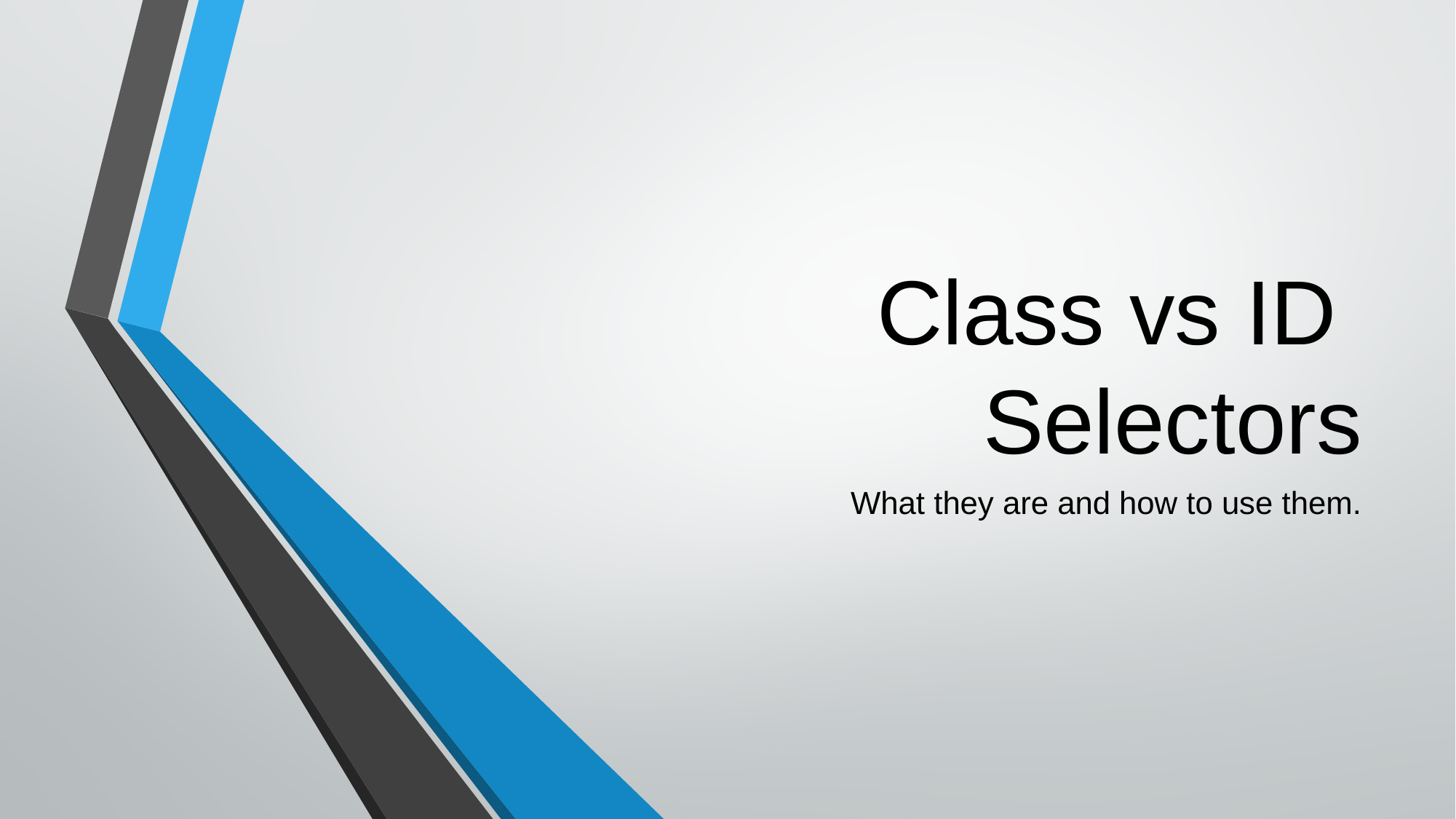

# Class vs ID Selectors
What they are and how to use them.